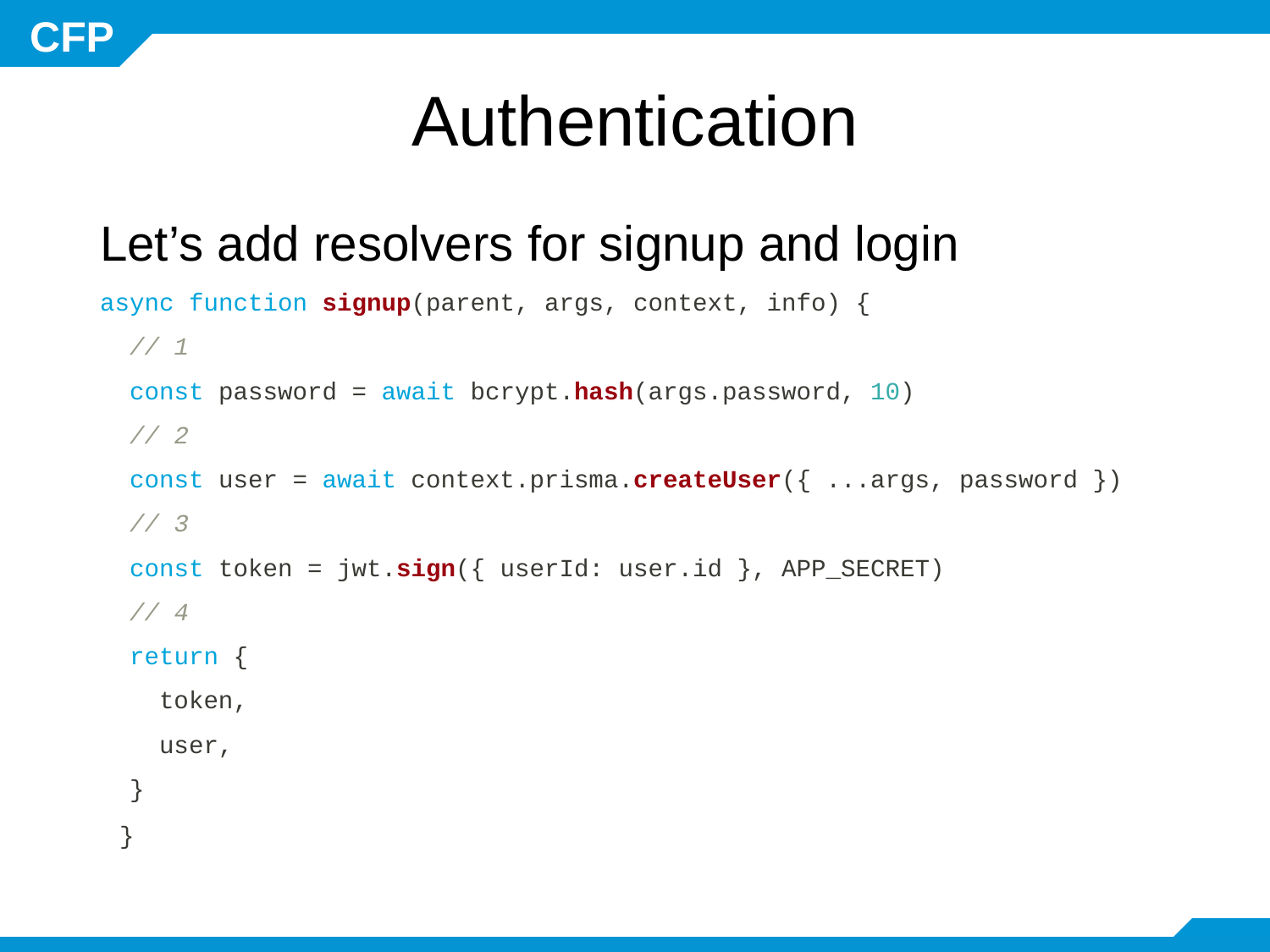

# Authentication
Let’s add resolvers for signup and login
async function signup(parent, args, context, info) {
  // 1
  const password = await bcrypt.hash(args.password, 10)
  // 2
  const user = await context.prisma.createUser({ ...args, password })
  // 3
  const token = jwt.sign({ userId: user.id }, APP_SECRET)
  // 4
  return {
    token,
    user,
  }
}